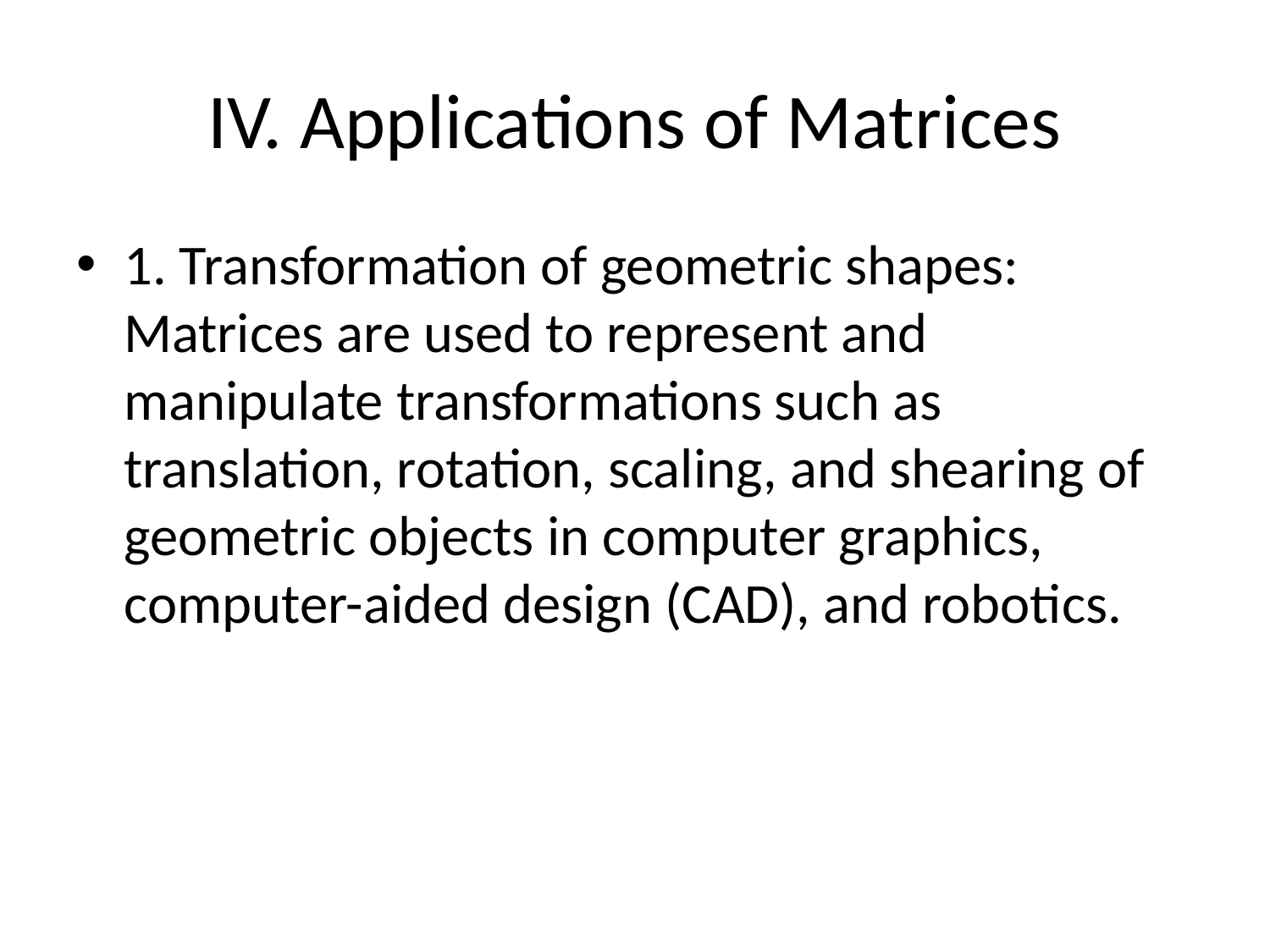

# IV. Applications of Matrices
1. Transformation of geometric shapes: Matrices are used to represent and manipulate transformations such as translation, rotation, scaling, and shearing of geometric objects in computer graphics, computer-aided design (CAD), and robotics.